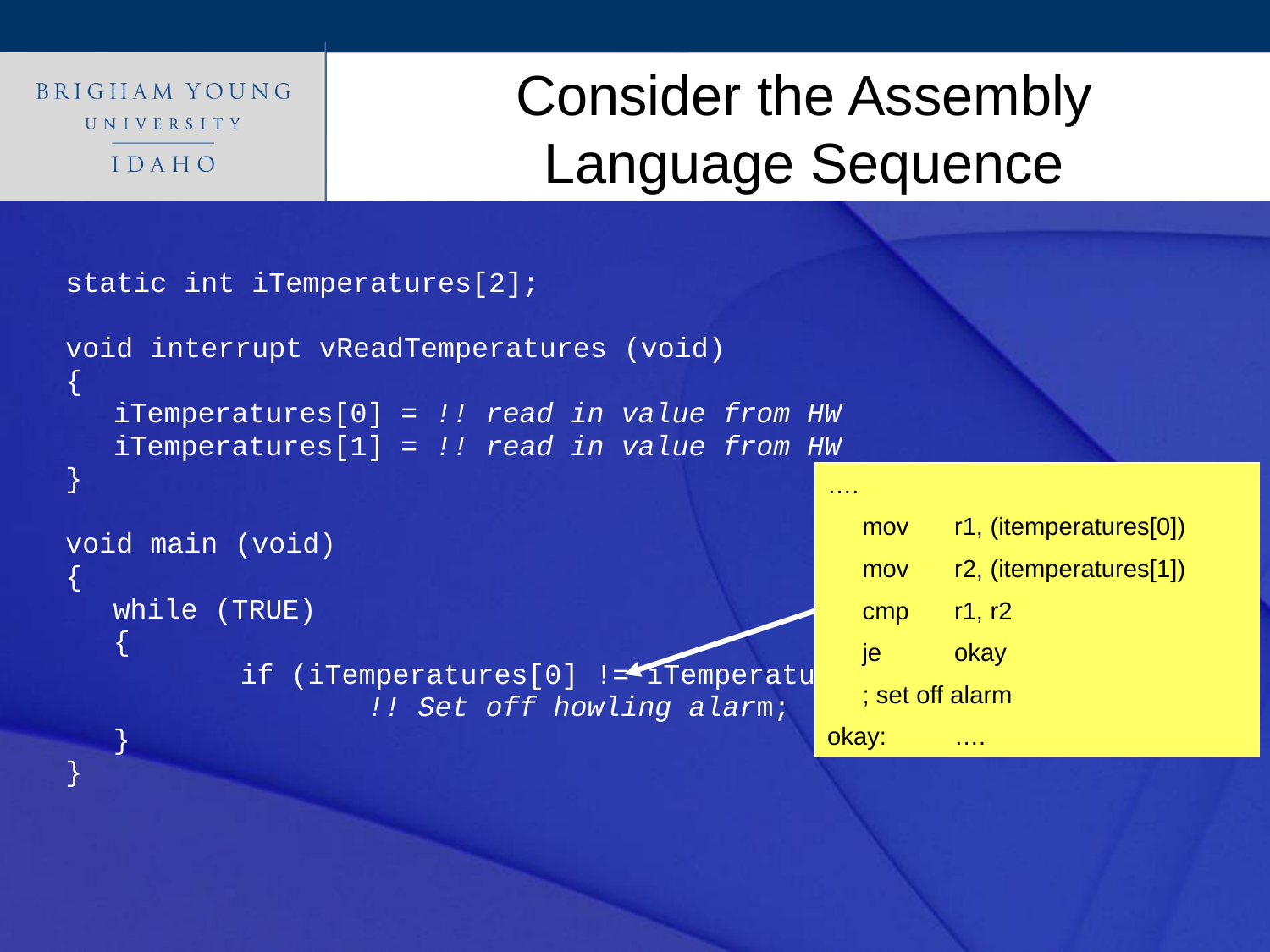

# Consider the Assembly Language Sequence
static int iTemperatures[2];

void interrupt vReadTemperatures (void)
{
	iTemperatures[0] = !! read in value from HW
	iTemperatures[1] = !! read in value from HW
}

void main (void)
{
	while (TRUE)
	{
		if (iTemperatures[0] != iTemperatures[1])
			!! Set off howling alarm;
	}
}
….
     mov 	r1, (itemperatures[0])
     mov	r2, (itemperatures[1])
     cmp	r1, r2
     je	okay
     ; set off alarm
okay:	….